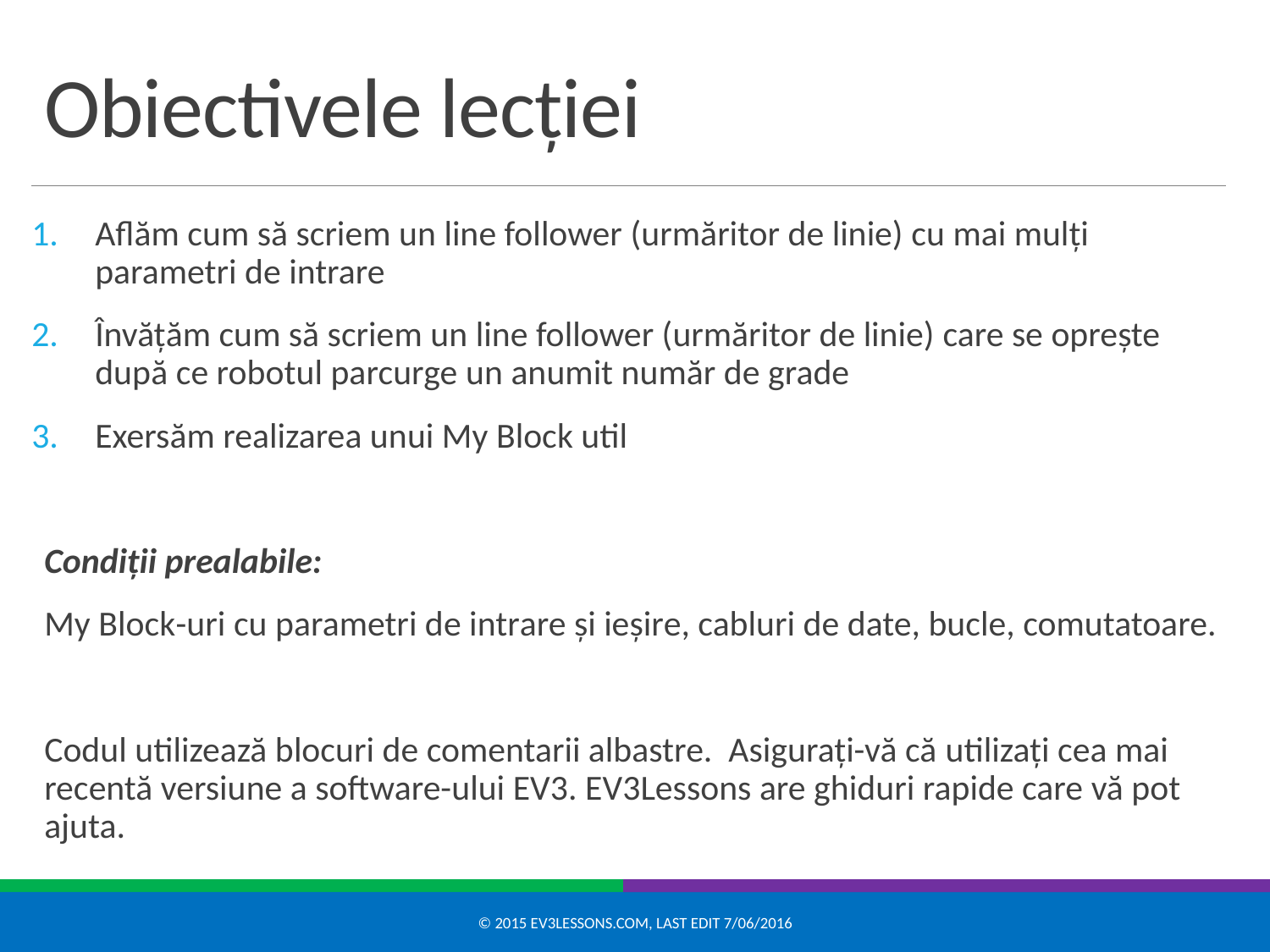

# Obiectivele lecției
Aflăm cum să scriem un line follower (urmăritor de linie) cu mai mulți parametri de intrare
Învățăm cum să scriem un line follower (urmăritor de linie) care se oprește după ce robotul parcurge un anumit număr de grade
Exersăm realizarea unui My Block util

Condiții prealabile:
My Block-uri cu parametri de intrare și ieșire, cabluri de date, bucle, comutatoare.

Codul utilizează blocuri de comentarii albastre.  Asigurați-vă că utilizați cea mai recentă versiune a software-ului EV3. EV3Lessons are ghiduri rapide care vă pot ajuta.
© 2015 EV3Lessons.com, Last edit 7/06/2016